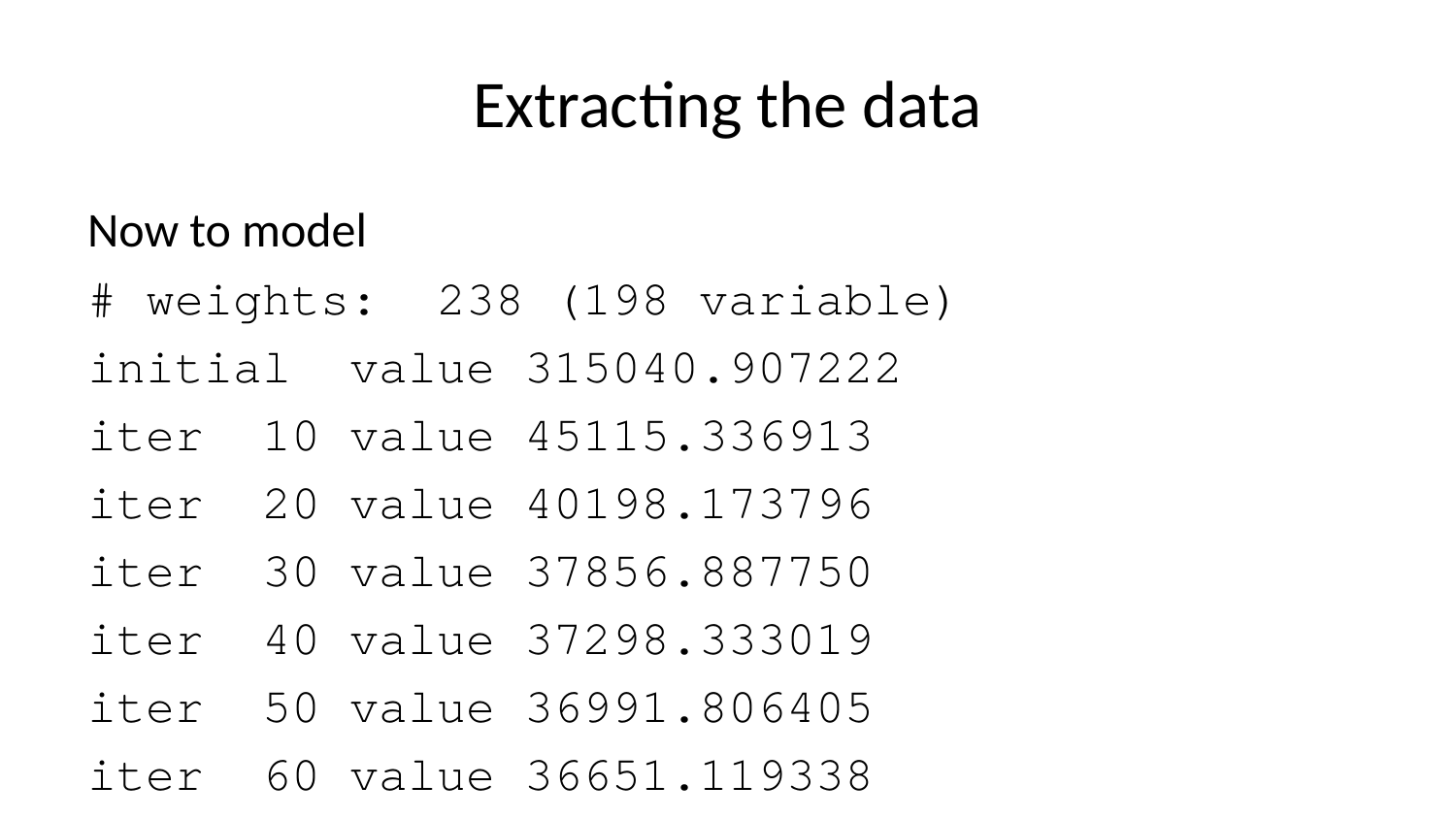

# Extracting the data
Now to model
# weights:  238 (198 variable)
initial  value 315040.907222
iter  10 value 45115.336913
iter  20 value 40198.173796
iter  30 value 37856.887750
iter  40 value 37298.333019
iter  50 value 36991.806405
iter  60 value 36651.119338
iter  70 value 36634.901503
iter  80 value 36530.982520
iter  90 value 36350.693139
iter 100 value 36345.604315
final  value 36345.604315
stopped after 100 iterations
# weights:  259 (216 variable)
initial  value 315040.907222
iter  10 value 48532.315429
iter  20 value 44172.444734
iter  30 value 40911.457040
iter  40 value 38366.001802
iter  50 value 36953.077939
iter  60 value 36583.422297
iter  70 value 36071.038845
iter  80 value 35918.191376
iter  90 value 35905.281156
iter 100 value 35612.664050
final  value 35612.664050
stopped after 100 iterations
# weights:  252 (210 variable)
initial  value 315040.907222
iter  10 value 46448.457469
iter  20 value 41647.238031
iter  30 value 39092.395254
iter  40 value 37561.262115
iter  50 value 37219.912693
iter  60 value 36772.305050
iter  70 value 36525.340770
iter  80 value 36514.588870
iter  90 value 36233.405516
iter 100 value 36165.793616
final  value 36165.793616
stopped after 100 iterations
# weights:  280 (234 variable)
initial  value 315040.907222
iter  10 value 46003.357316
iter  20 value 42032.511103
iter  30 value 38922.620442
iter  40 value 37881.394941
iter  50 value 37219.518544
iter  60 value 36924.210083
iter  70 value 36717.076100
iter  80 value 36376.356505
iter  90 value 36303.088572
iter 100 value 36288.824344
final  value 36288.824344
stopped after 100 iterations
# weights:  315 (264 variable)
initial  value 315040.907222
iter  10 value 56268.651396
iter  20 value 50312.065073
iter  30 value 45095.225293
iter  40 value 41702.346848
iter  50 value 38757.758106
iter  60 value 37588.225541
iter  70 value 37074.333685
iter  80 value 36697.395568
iter  90 value 36449.038730
iter 100 value 36137.385306
final  value 36137.385306
stopped after 100 iterations